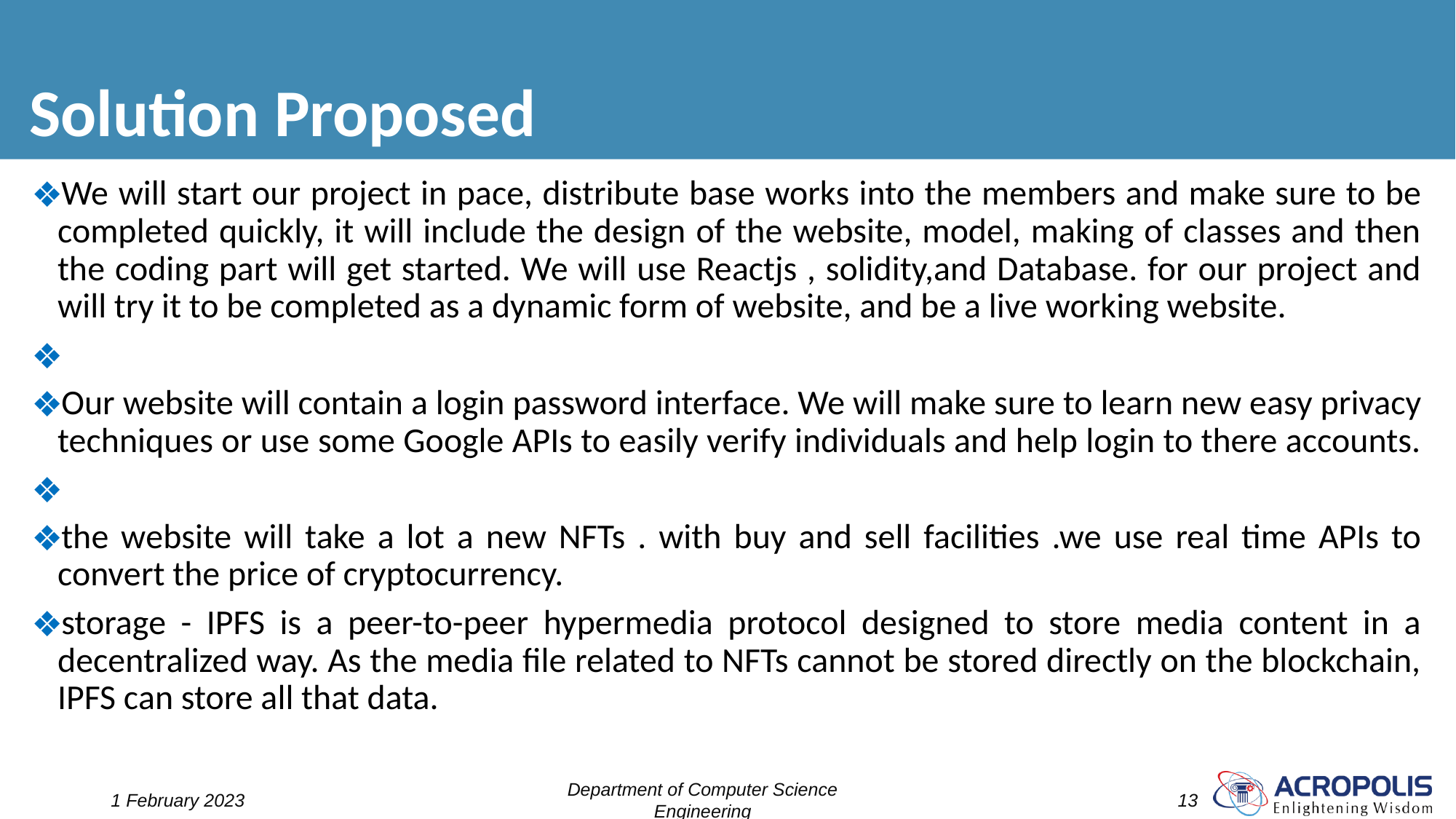

# Solution Proposed
We will start our project in pace, distribute base works into the members and make sure to be completed quickly, it will include the design of the website, model, making of classes and then the coding part will get started. We will use Reactjs , solidity,and Database. for our project and will try it to be completed as a dynamic form of website, and be a live working website.

Our website will contain a login password interface. We will make sure to learn new easy privacy techniques or use some Google APIs to easily verify individuals and help login to there accounts.

the website will take a lot a new NFTs . with buy and sell facilities .we use real time APIs to convert the price of cryptocurrency.
storage - IPFS is a peer-to-peer hypermedia protocol designed to store media content in a decentralized way. As the media file related to NFTs cannot be stored directly on the blockchain, IPFS can store all that data.

1 February 2023
Department of Computer Science Engineering
13